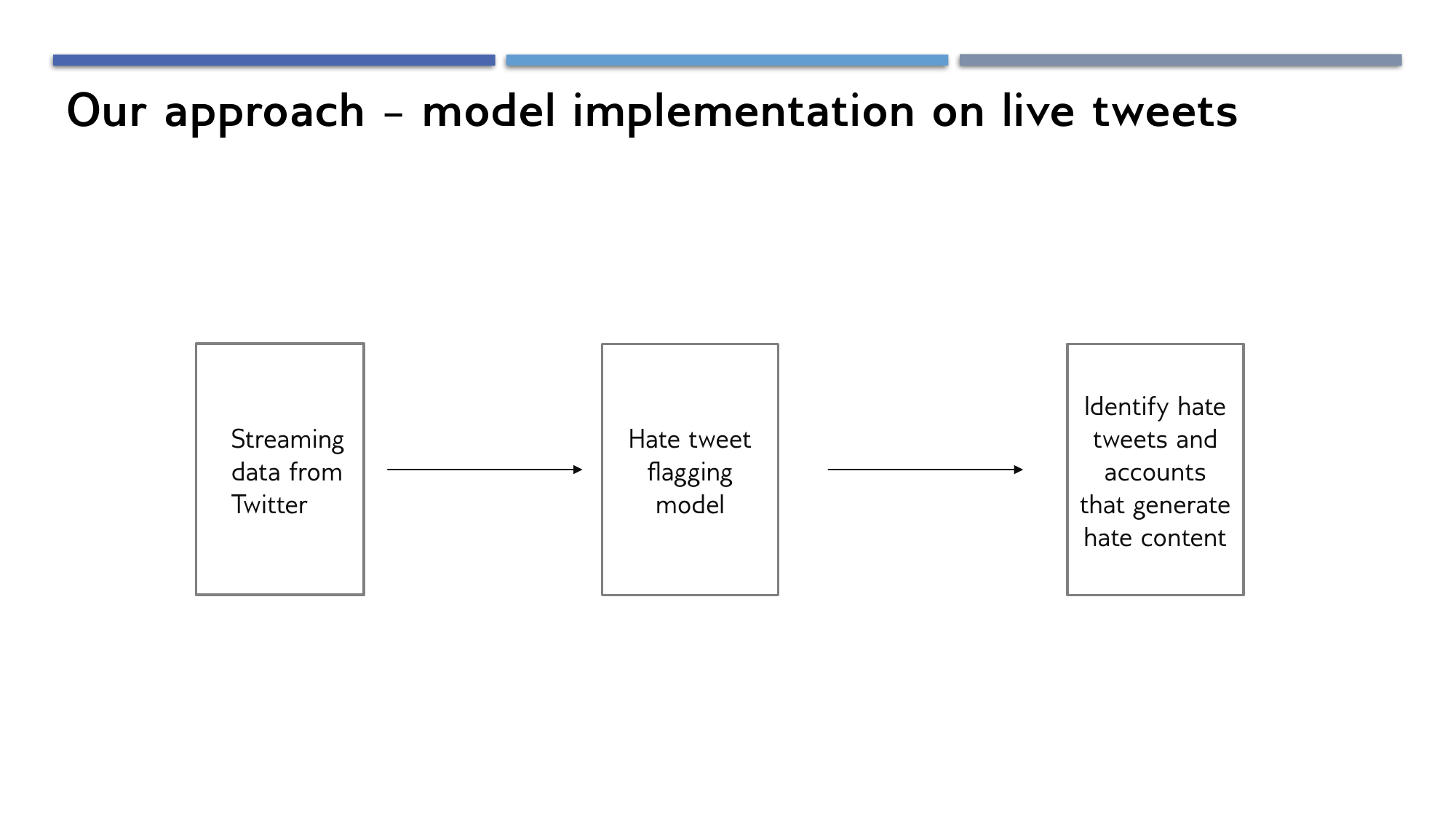

Our approach – model implementation on live tweets

Hate tweet flagging model
Identify hate tweets and accounts that generate hate content
Streaming data from Twitter